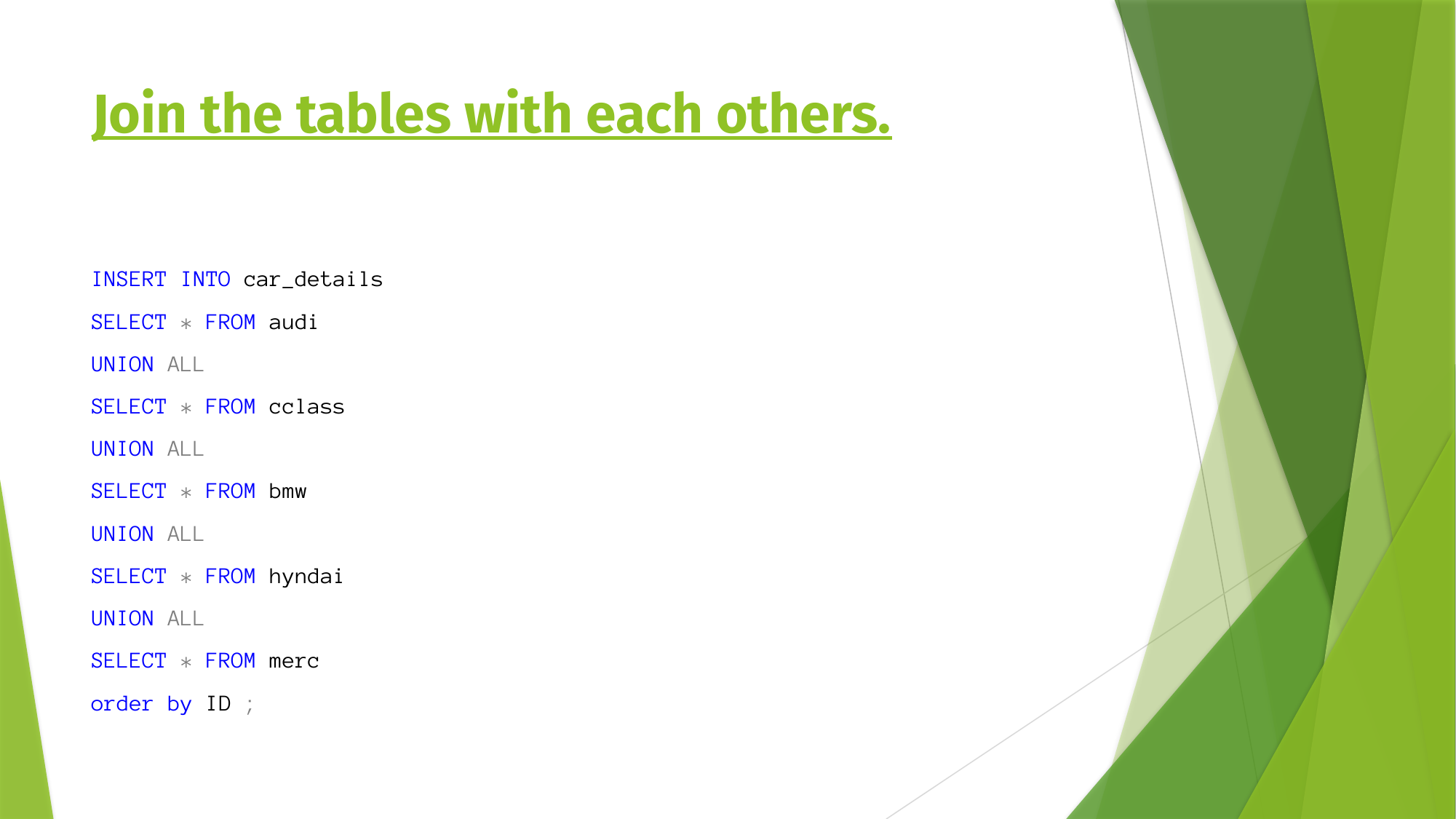

# Join the tables with each others.
INSERT INTO car_details
SELECT * FROM audi
UNION ALL
SELECT * FROM cclass
UNION ALL
SELECT * FROM bmw
UNION ALL
SELECT * FROM hyndai
UNION ALL
SELECT * FROM merc
order by ID ;